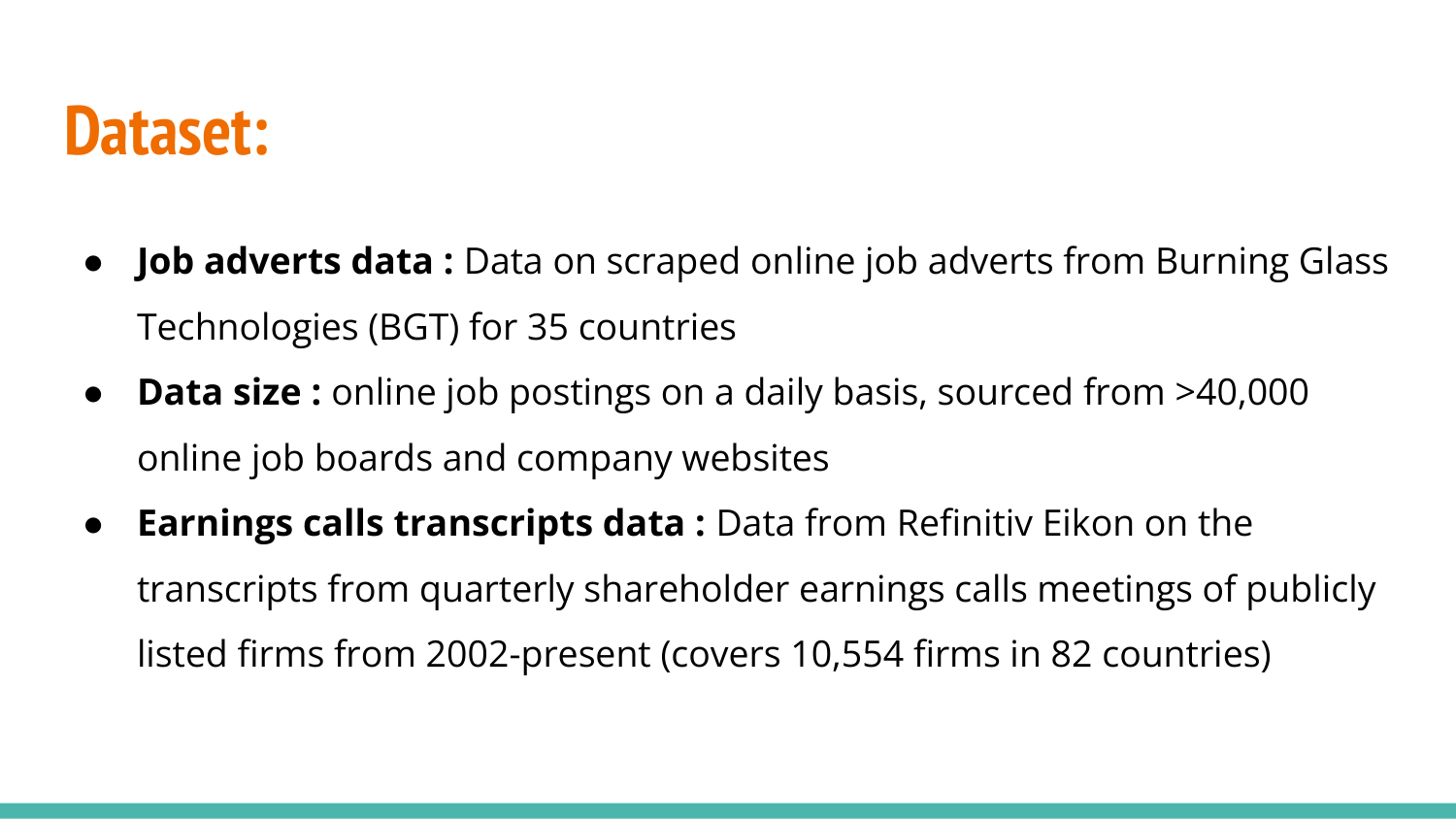

# Dataset:
Job adverts data : Data on scraped online job adverts from Burning Glass Technologies (BGT) for 35 countries
Data size : online job postings on a daily basis, sourced from >40,000 online job boards and company websites
Earnings calls transcripts data : Data from Refinitiv Eikon on the transcripts from quarterly shareholder earnings calls meetings of publicly listed firms from 2002-present (covers 10,554 firms in 82 countries)